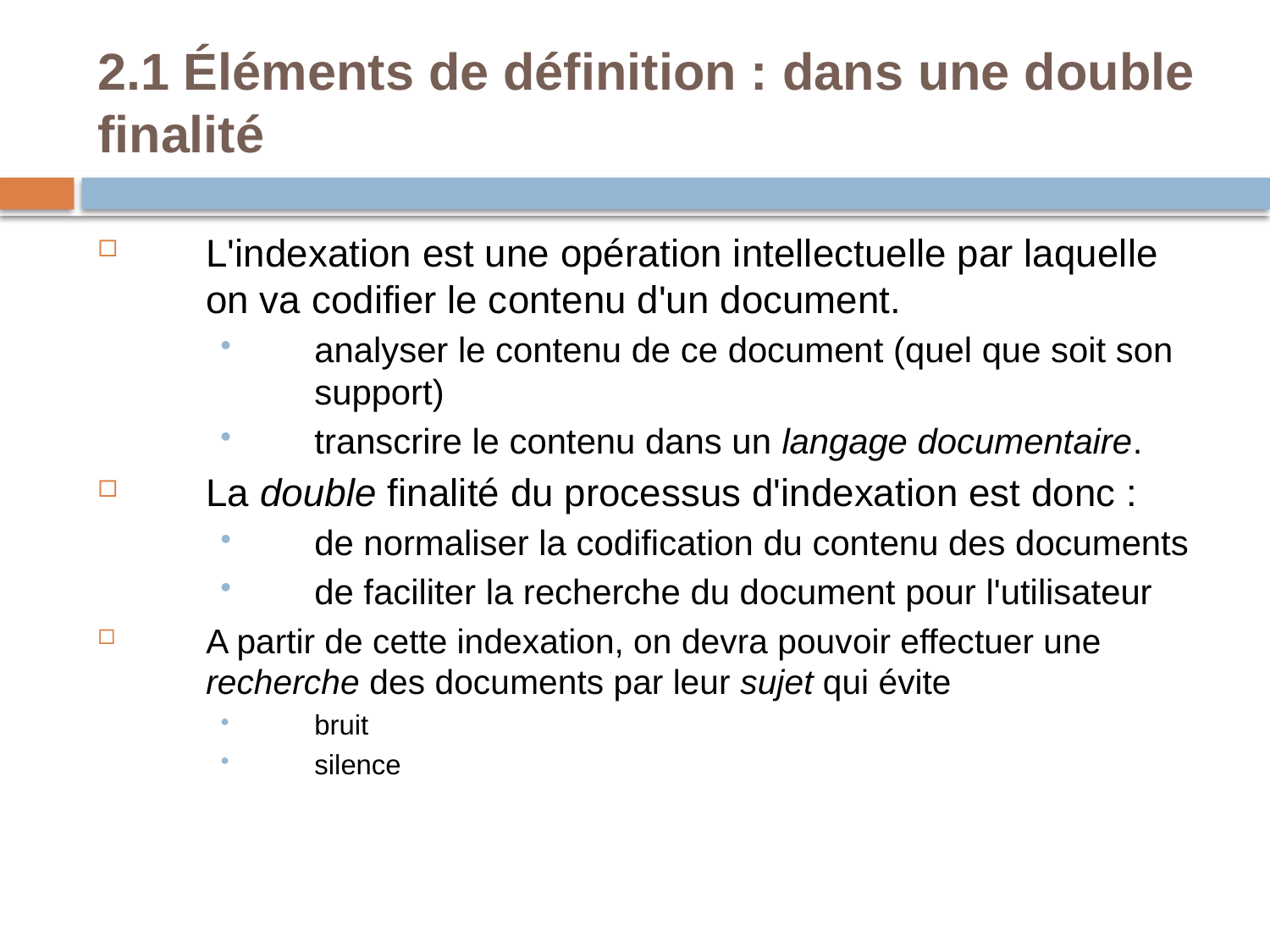

2.1 Éléments de définition : dans une double finalité
L'indexation est une opération intellectuelle par laquelle on va codifier le contenu d'un document.
analyser le contenu de ce document (quel que soit son support)
transcrire le contenu dans un langage documentaire.
La double finalité du processus d'indexation est donc :
de normaliser la codification du contenu des documents
de faciliter la recherche du document pour l'utilisateur
A partir de cette indexation, on devra pouvoir effectuer une recherche des documents par leur sujet qui évite
bruit
silence